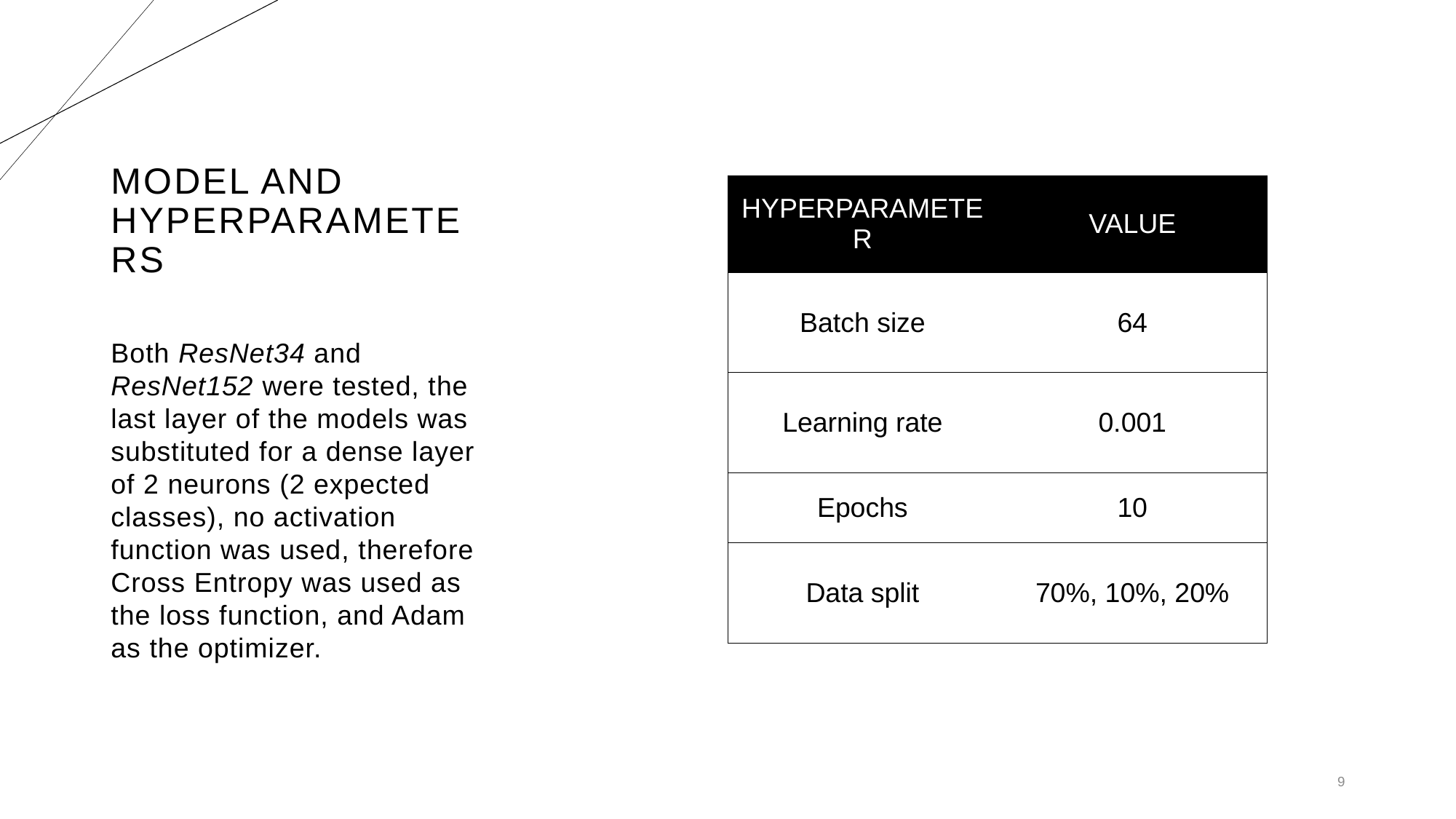

# MODEL AND HYPERPARAMETERS
| HYPERPARAMETER | VALUE |
| --- | --- |
| Batch size | 64 |
| Learning rate | 0.001 |
| Epochs | 10 |
| Data split | 70%, 10%, 20% |
Both ResNet34 and ResNet152 were tested, the last layer of the models was substituted for a dense layer of 2 neurons (2 expected classes), no activation function was used, therefore Cross Entropy was used as the loss function, and Adam as the optimizer.
9